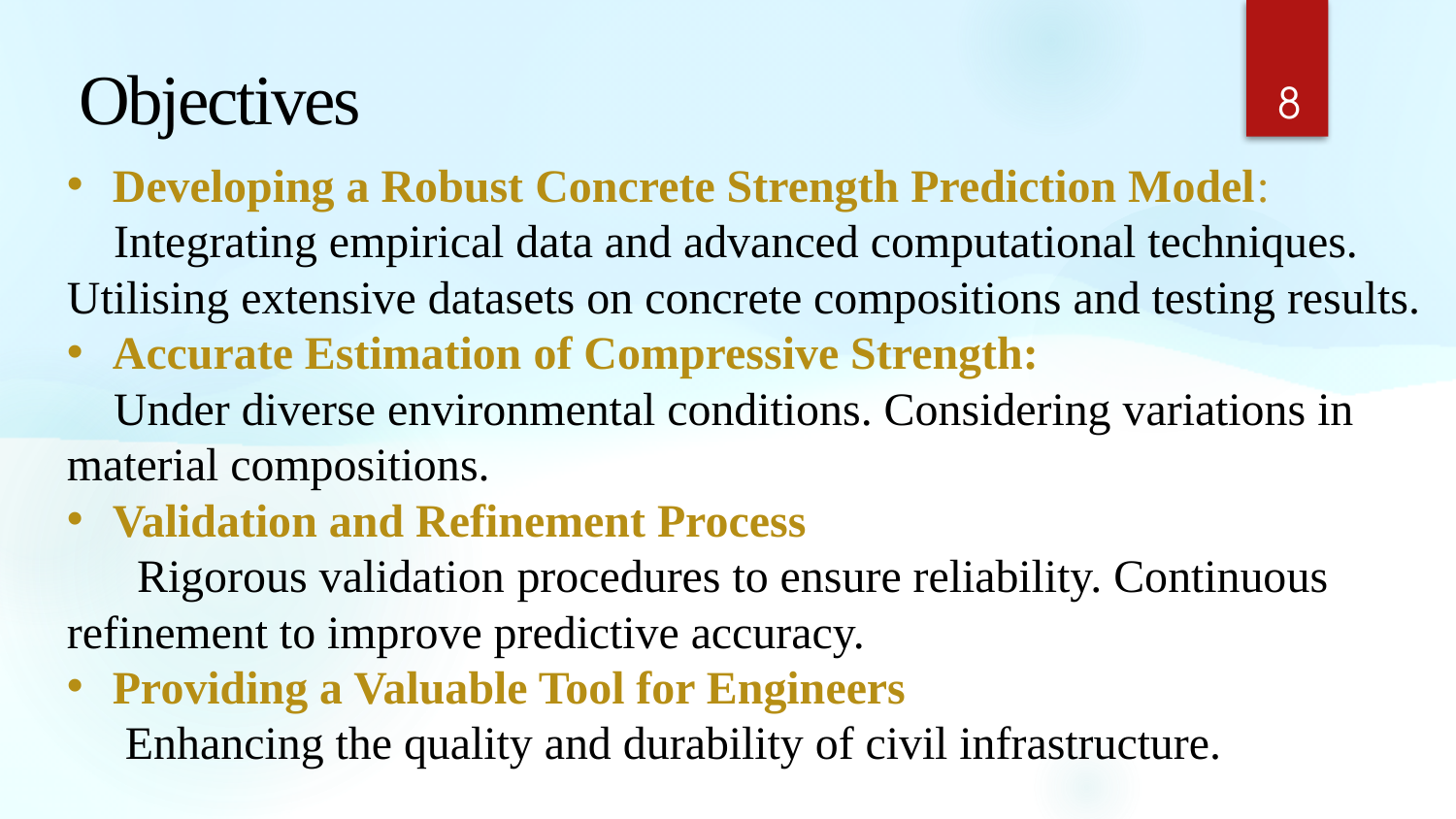

# Objectives
8
Developing a Robust Concrete Strength Prediction Model:
    Integrating empirical data and advanced computational techniques. Utilising extensive datasets on concrete compositions and testing results.
Accurate Estimation of Compressive Strength:
    Under diverse environmental conditions. Considering variations in material compositions.
Validation and Refinement Process:
      Rigorous validation procedures to ensure reliability. Continuous refinement to improve predictive accuracy.
Providing a Valuable Tool for Engineers
     Enhancing the quality and durability of civil infrastructure.